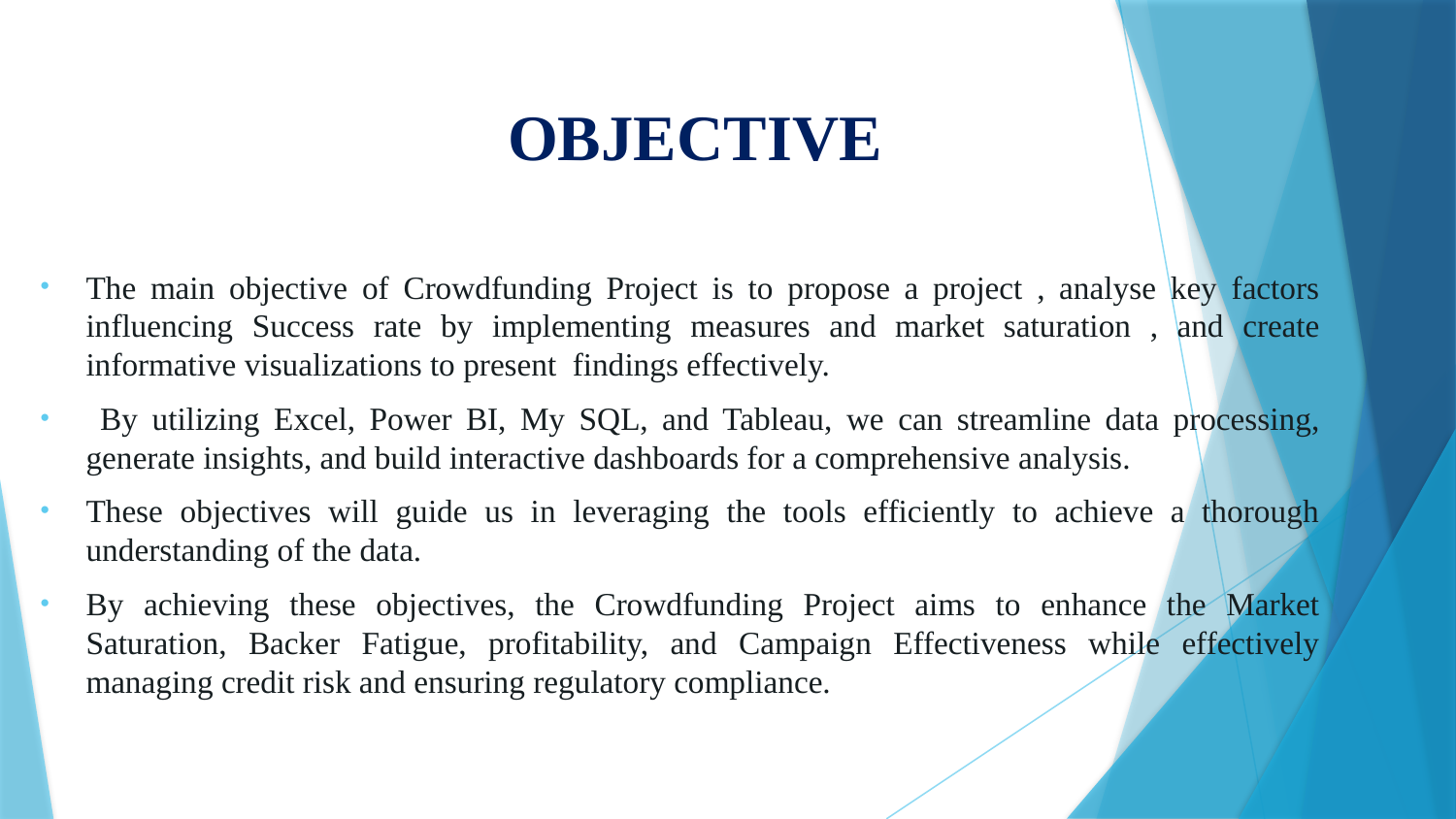

# OBJECTIVE
The main objective of Crowdfunding Project is to propose a project , analyse key factors influencing Success rate by implementing measures and market saturation , and create informative visualizations to present  findings effectively.
 By utilizing Excel, Power BI, My SQL, and Tableau, we can streamline data processing, generate insights, and build interactive dashboards for a comprehensive analysis.
These objectives will guide us in leveraging the tools efficiently to achieve a thorough understanding of the data.
By achieving these objectives, the Crowdfunding Project aims to enhance the Market Saturation, Backer Fatigue, profitability, and Campaign Effectiveness while effectively managing credit risk and ensuring regulatory compliance.